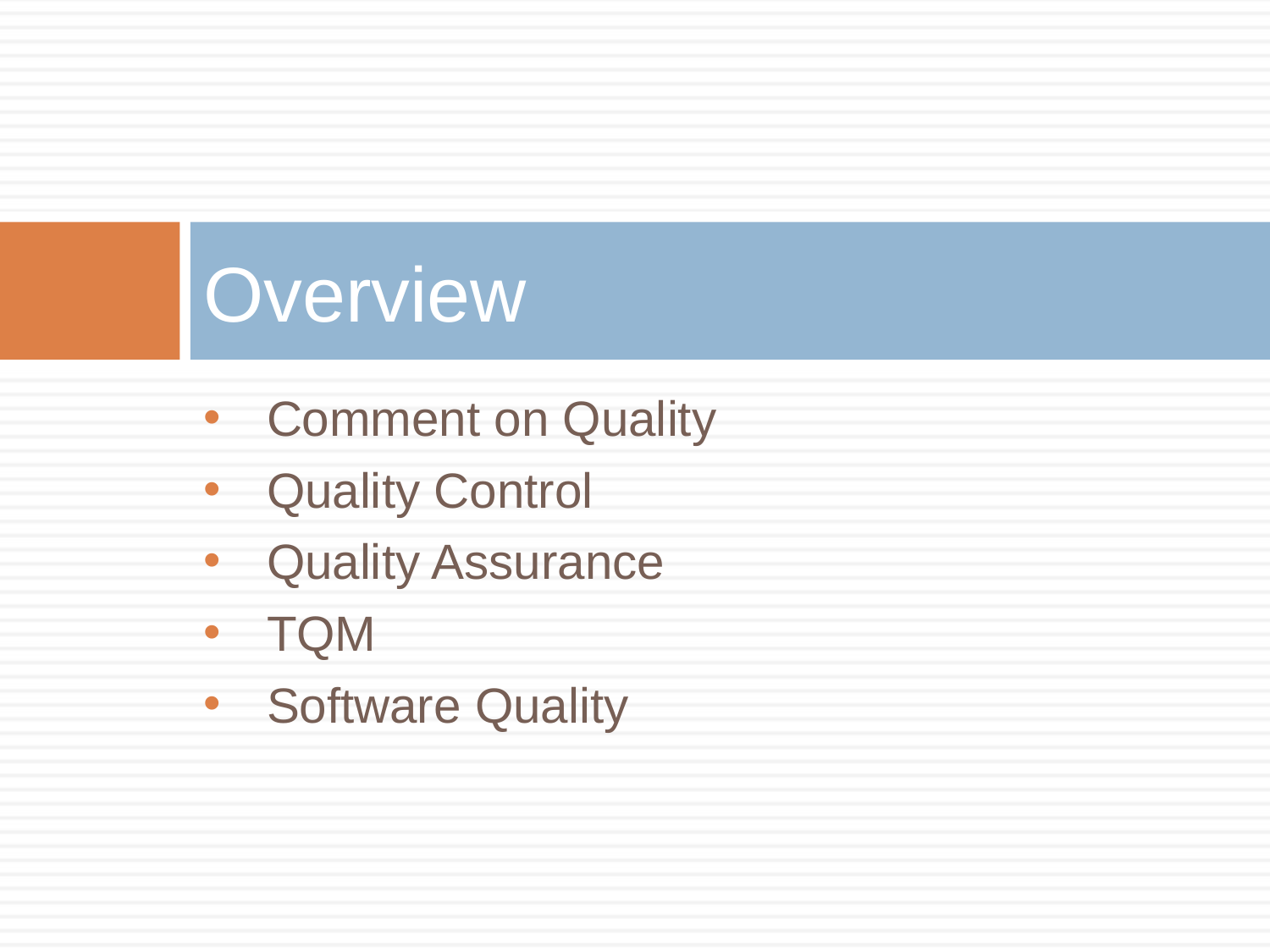

# Overview
Comment on Quality
Quality Control
Quality Assurance
TQM
Software Quality